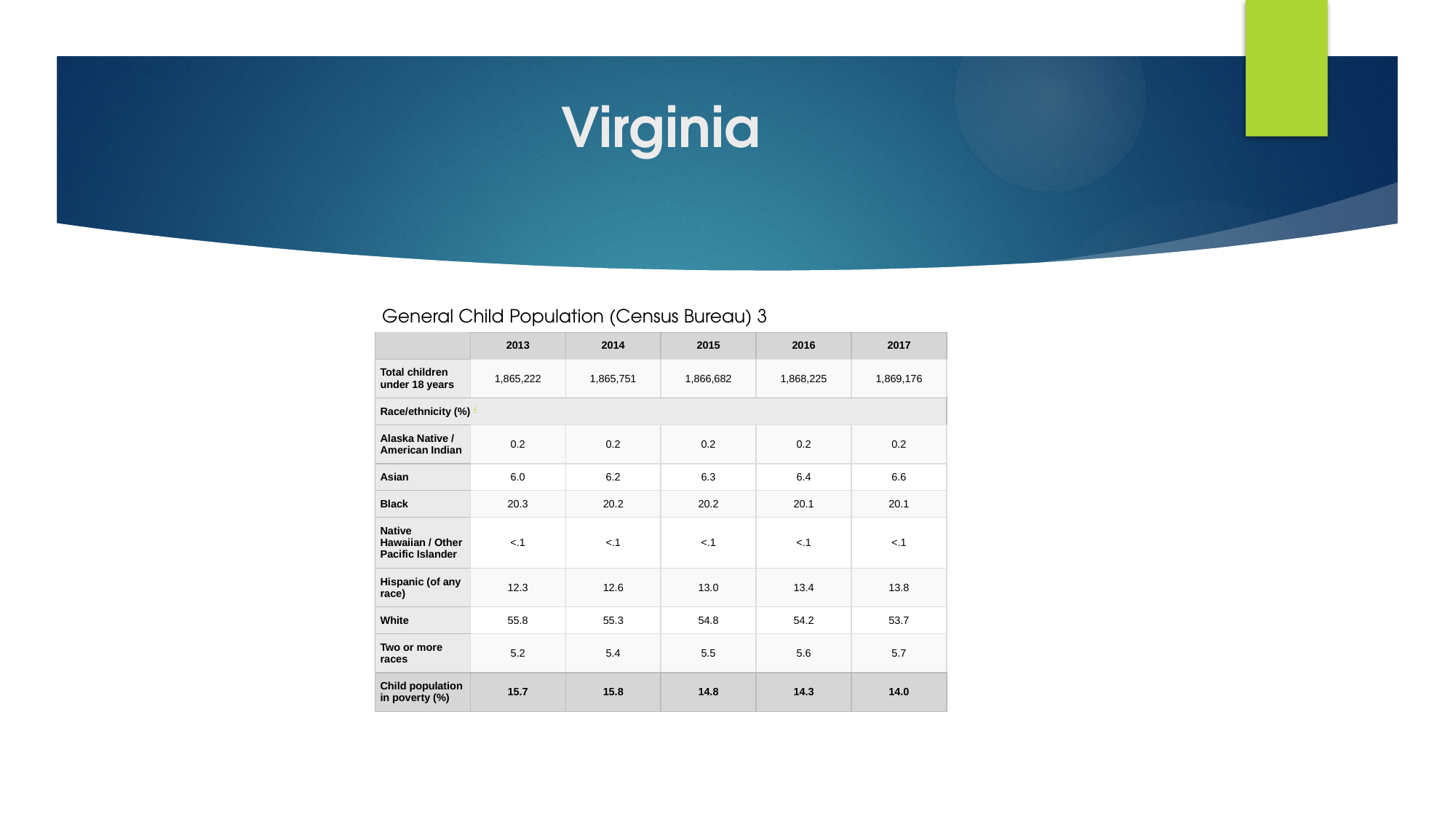

# Virginia
| General Child Population (Census Bureau) 3 |  |  |  |  |  |
| --- | --- | --- | --- | --- | --- |
|  | 2013 | 2014 | 2015 | 2016 | 2017 |
| Total children under 18 years | 1,865,222 | 1,865,751 | 1,866,682 | 1,868,225 | 1,869,176 |
| Race/ethnicity (%) 4 |  |  |  |  |  |
| Alaska Native / American Indian | 0.2 | 0.2 | 0.2 | 0.2 | 0.2 |
| Asian | 6.0 | 6.2 | 6.3 | 6.4 | 6.6 |
| Black | 20.3 | 20.2 | 20.2 | 20.1 | 20.1 |
| Native Hawaiian / Other Pacific Islander | <.1 | <.1 | <.1 | <.1 | <.1 |
| Hispanic (of any race) | 12.3 | 12.6 | 13.0 | 13.4 | 13.8 |
| White | 55.8 | 55.3 | 54.8 | 54.2 | 53.7 |
| Two or more races | 5.2 | 5.4 | 5.5 | 5.6 | 5.7 |
| Child population in poverty (%) | 15.7 | 15.8 | 14.8 | 14.3 | 14.0 |